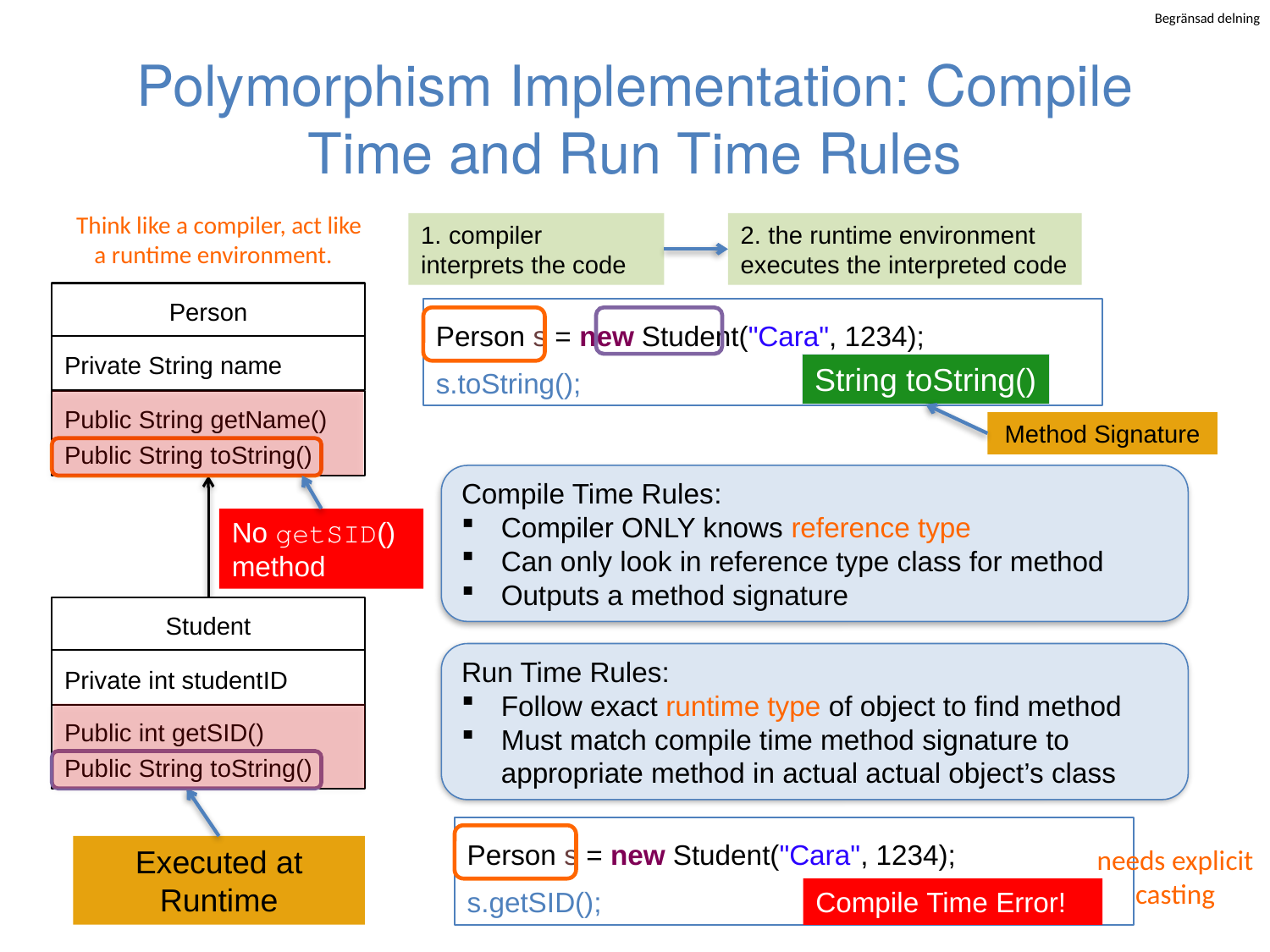

# Polymorphism Implementation: Compile Time and Run Time Rules
Think like a compiler, act like a runtime environment.
1. compiler interprets the code
2. the runtime environment executes the interpreted code
Person
Person s = new Student("Cara", 1234);
s.toString();

Private String name
String toString()

Public String getName()
Public String toString()
Method Signature

Compile Time Rules:
Compiler ONLY knows reference type
Can only look in reference type class for method
Outputs a method signature
No getSID() method
Student
Run Time Rules:
Follow exact runtime type of object to find method
Must match compile time method signature to appropriate method in actual actual object’s class
Private int studentID

Public int getSID()
Public String toString()

Person s = new Student("Cara", 1234);
s.getSID();

Executed at Runtime
needs explicit casting
Compile Time Error!